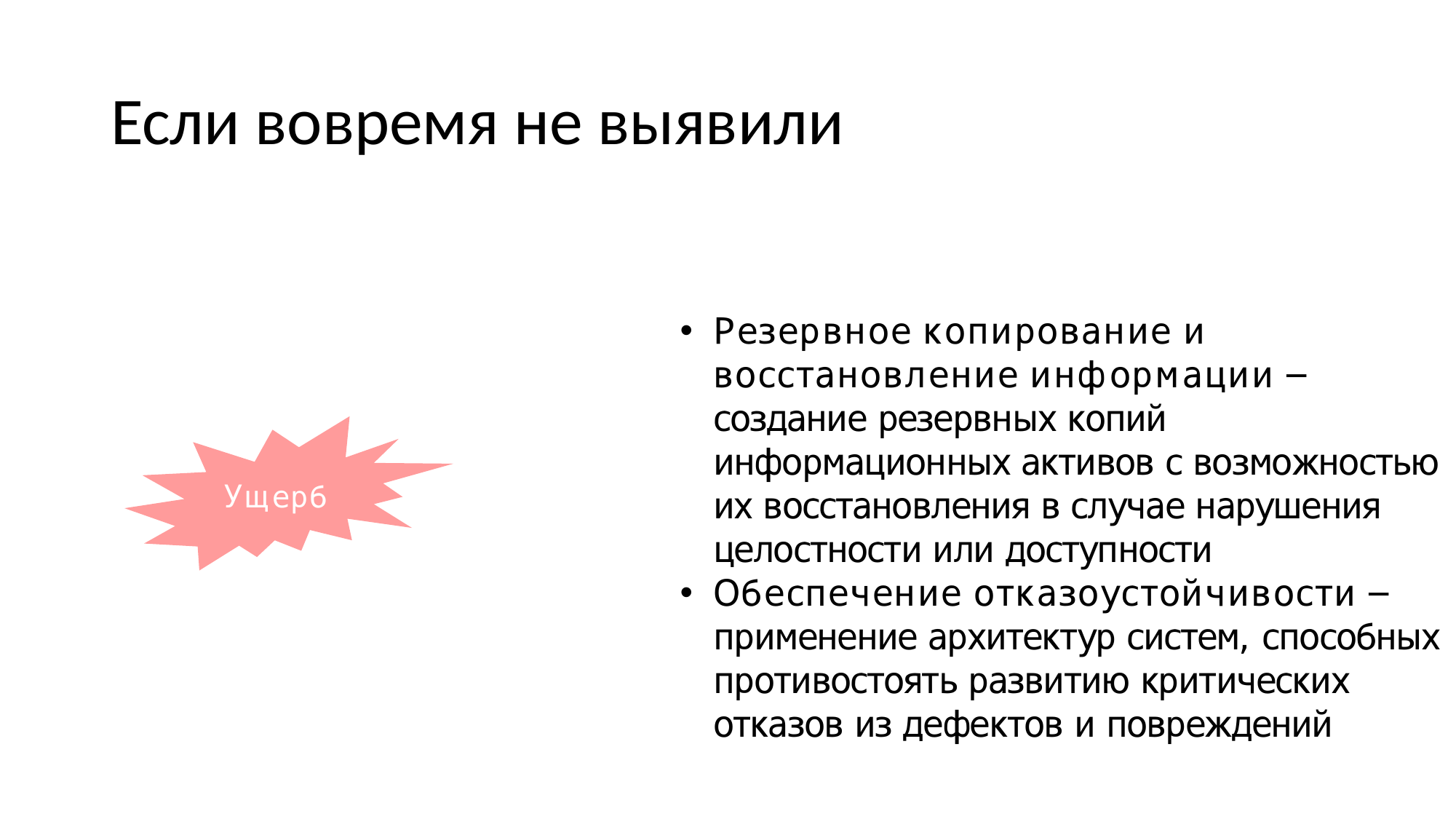

# Если вовремя не выявили
Резервное копирование и восстановление информации – создание резервных копий информационных активов с возможностью их восстановления в случае нарушения целостности или доступности
Обеспечение отказоустойчивости – применение архитектур систем, способных противостоять развитию критических отказов из дефектов и повреждений
Ущерб